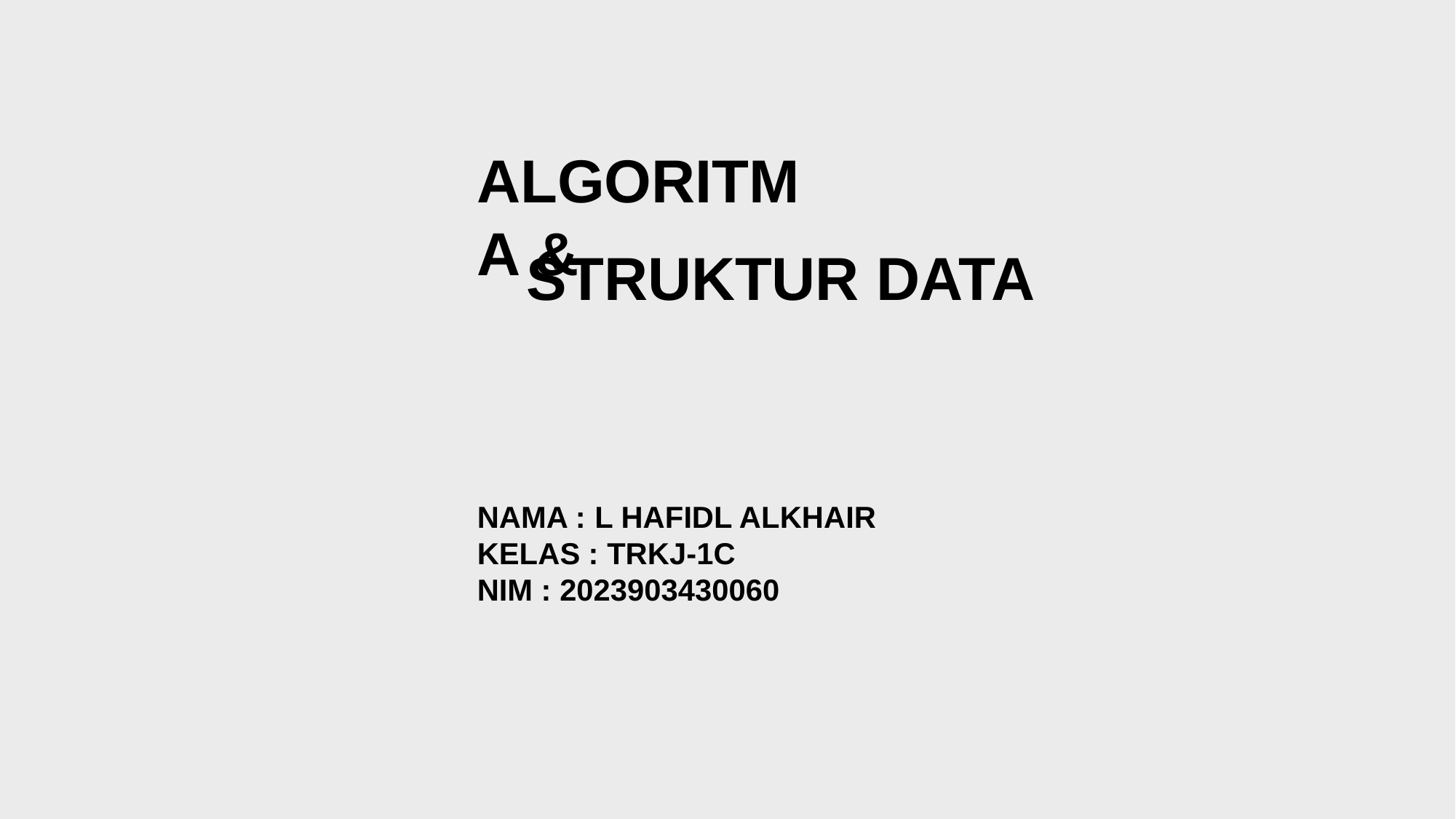

ALGORITMA &
STRUKTUR DATA
NAMA :	 L HAFIDL ALKHAIR
KELAS : TRKJ-1C
NIM : 2023903430060